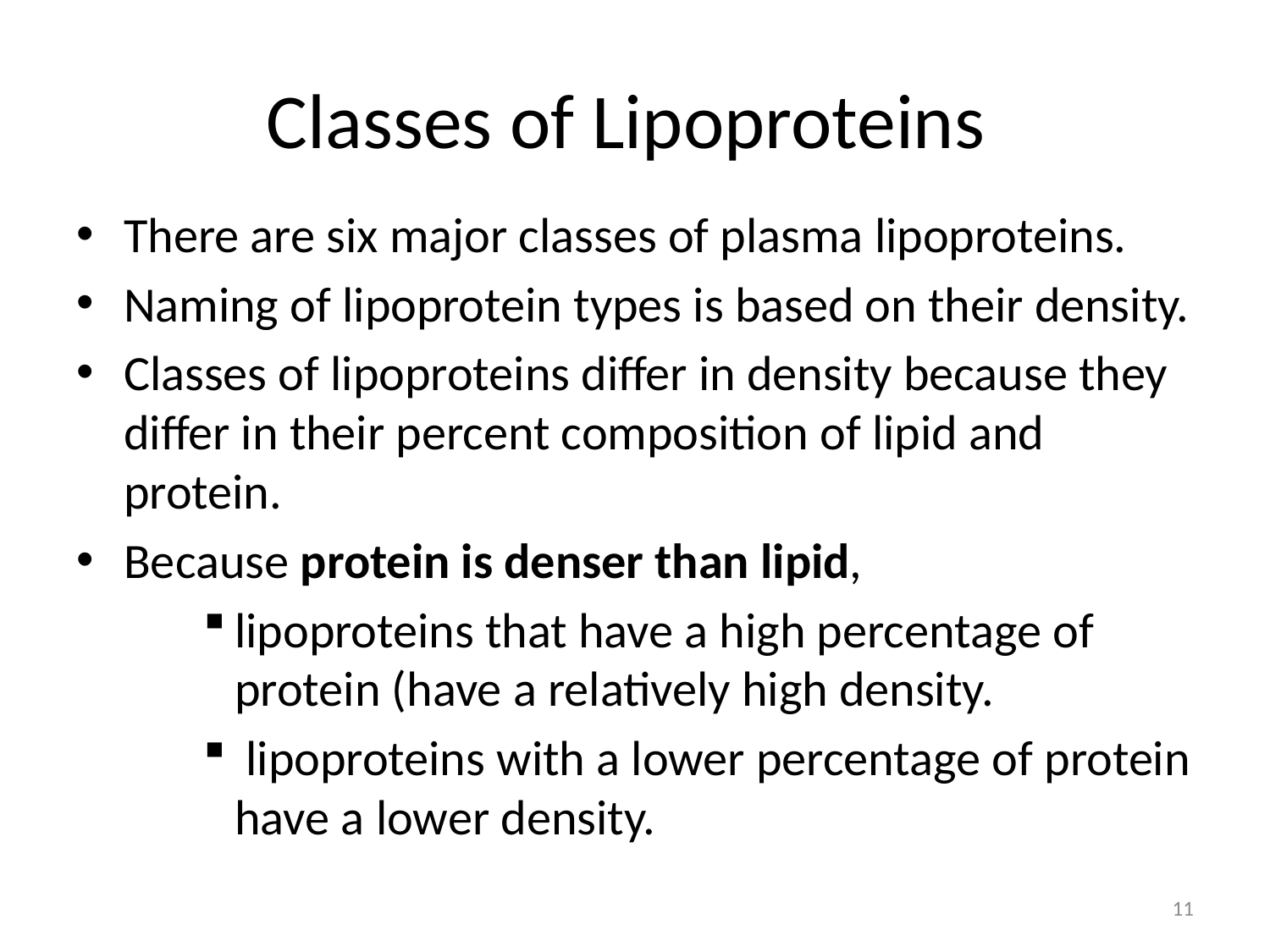

# Classes of Lipoproteins
There are six major classes of plasma lipoproteins.
Naming of lipoprotein types is based on their density.
Classes of lipoproteins differ in density because they differ in their percent composition of lipid and protein.
Because protein is denser than lipid,
lipoproteins that have a high percentage of protein (have a relatively high density.
 lipoproteins with a lower percentage of protein have a lower density.
11